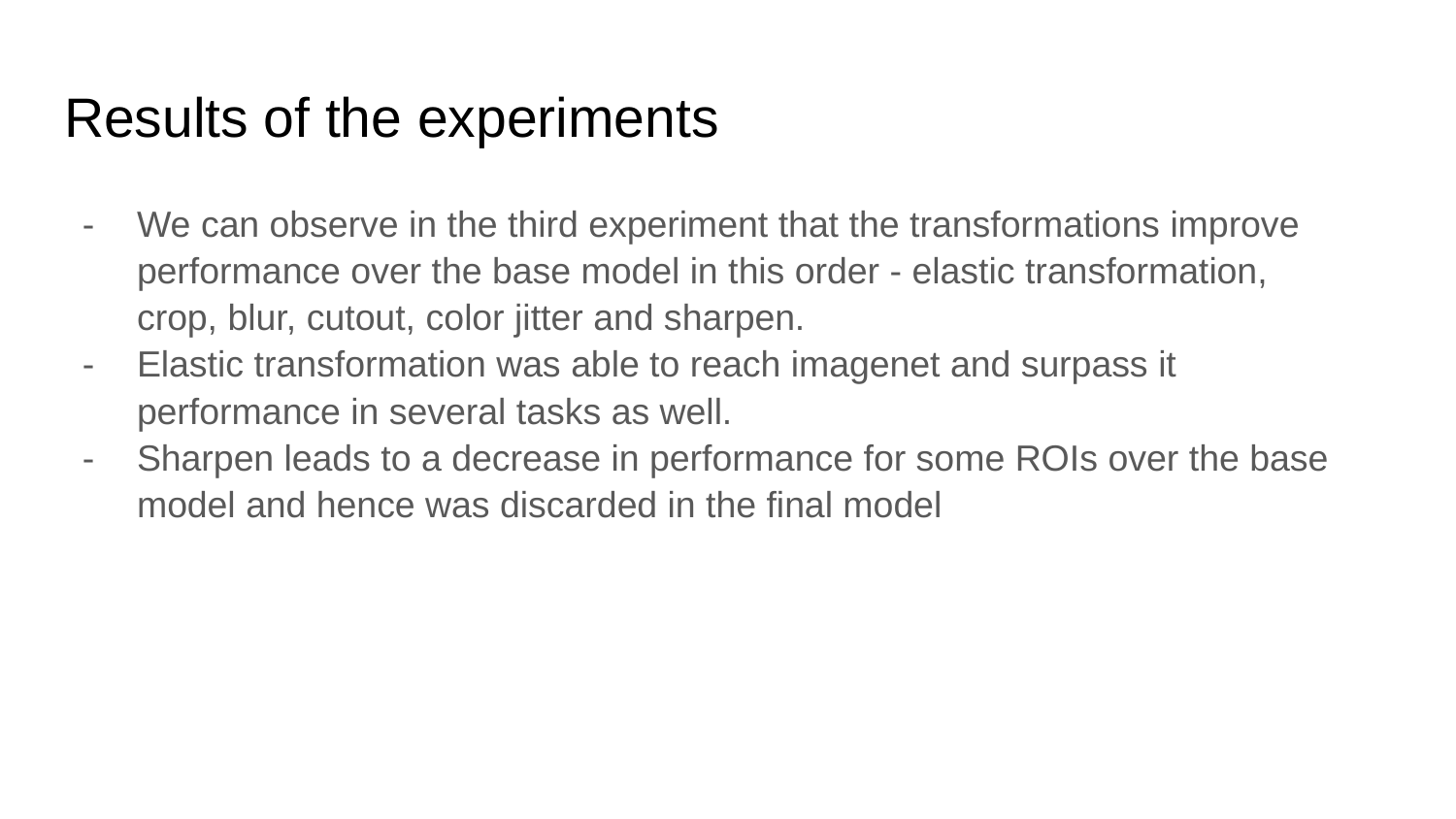

# Results of the experiments
We can observe in the third experiment that the transformations improve performance over the base model in this order - elastic transformation, crop, blur, cutout, color jitter and sharpen.
Elastic transformation was able to reach imagenet and surpass it performance in several tasks as well.
Sharpen leads to a decrease in performance for some ROIs over the base model and hence was discarded in the final model